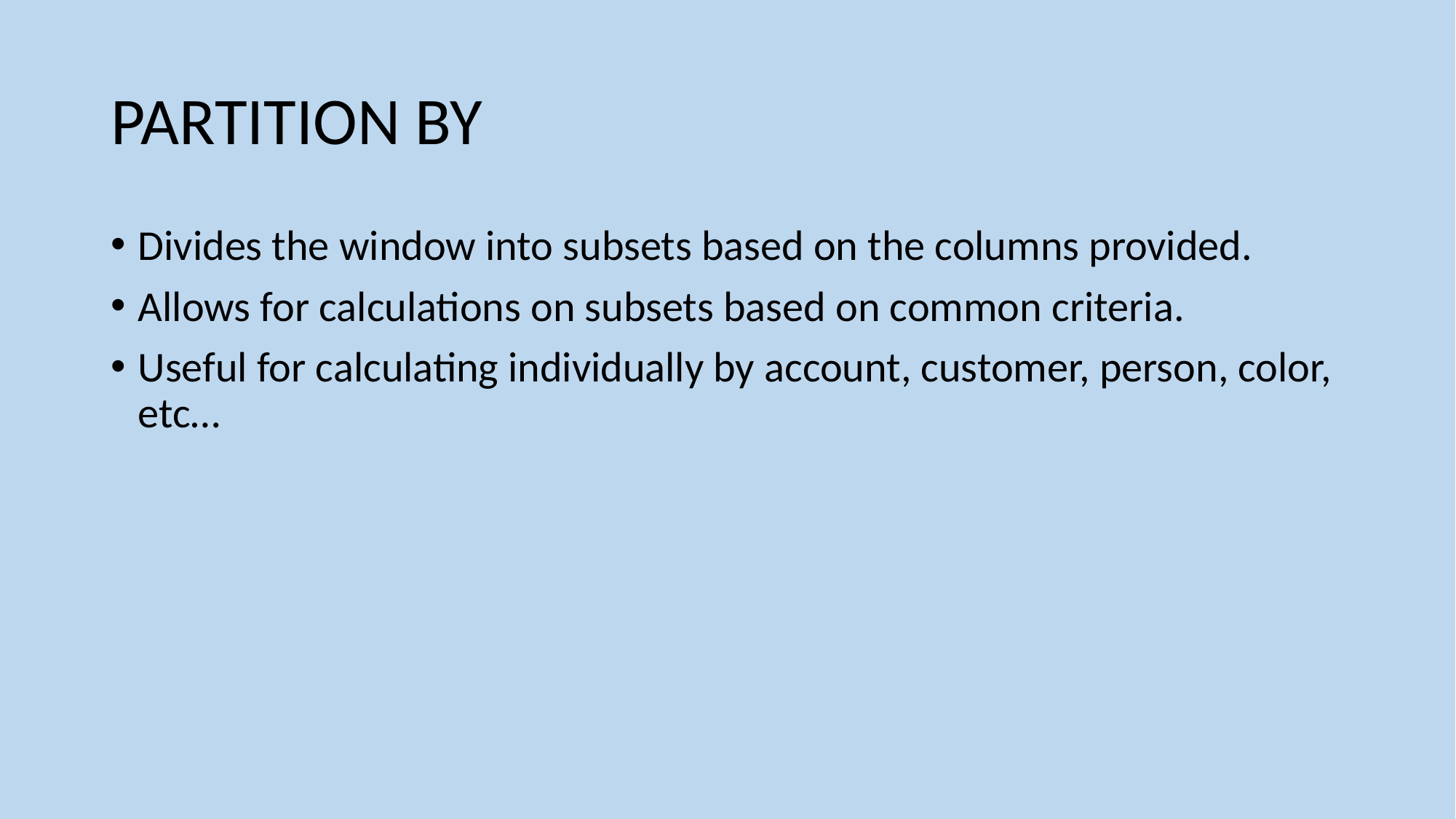

# PARTITION BY
Divides the window into subsets based on the columns provided.
Allows for calculations on subsets based on common criteria.
Useful for calculating individually by account, customer, person, color, etc…